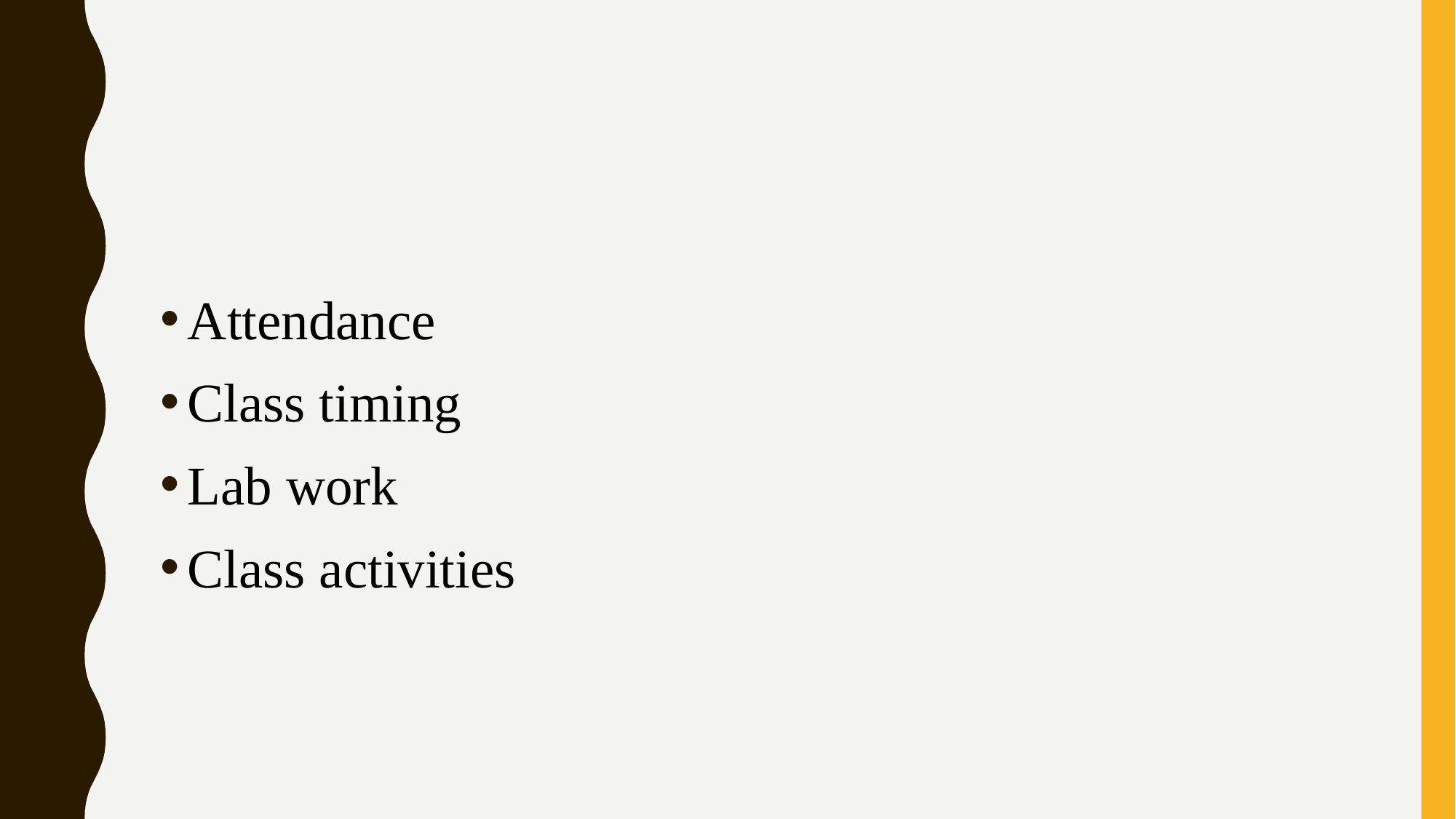

#
Attendance
Class timing
Lab work
Class activities